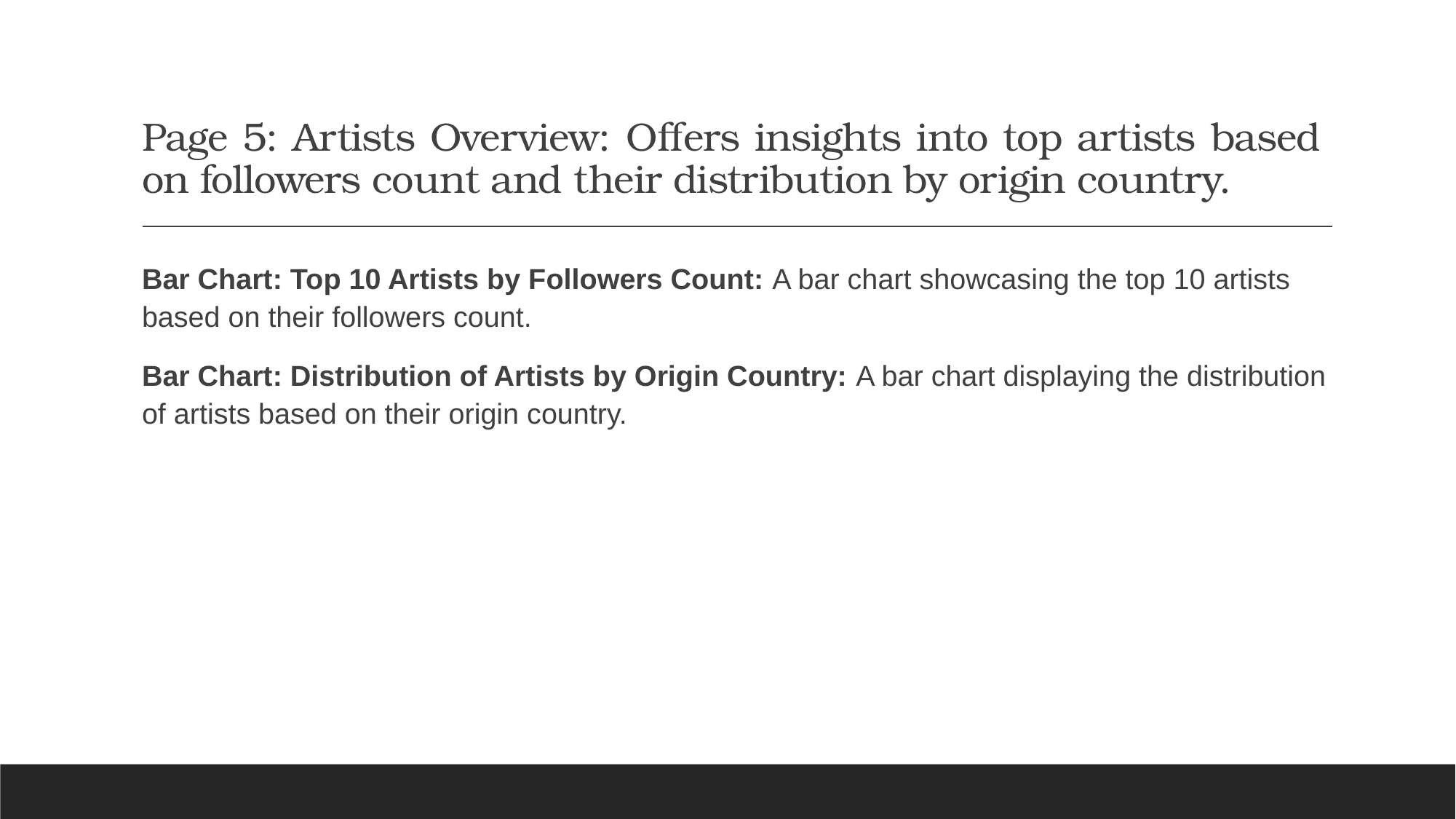

# Page 5: Artists Overview: Offers insights into top artists based on followers count and their distribution by origin country.
Bar Chart: Top 10 Artists by Followers Count: A bar chart showcasing the top 10 artists based on their followers count.
Bar Chart: Distribution of Artists by Origin Country: A bar chart displaying the distribution of artists based on their origin country.